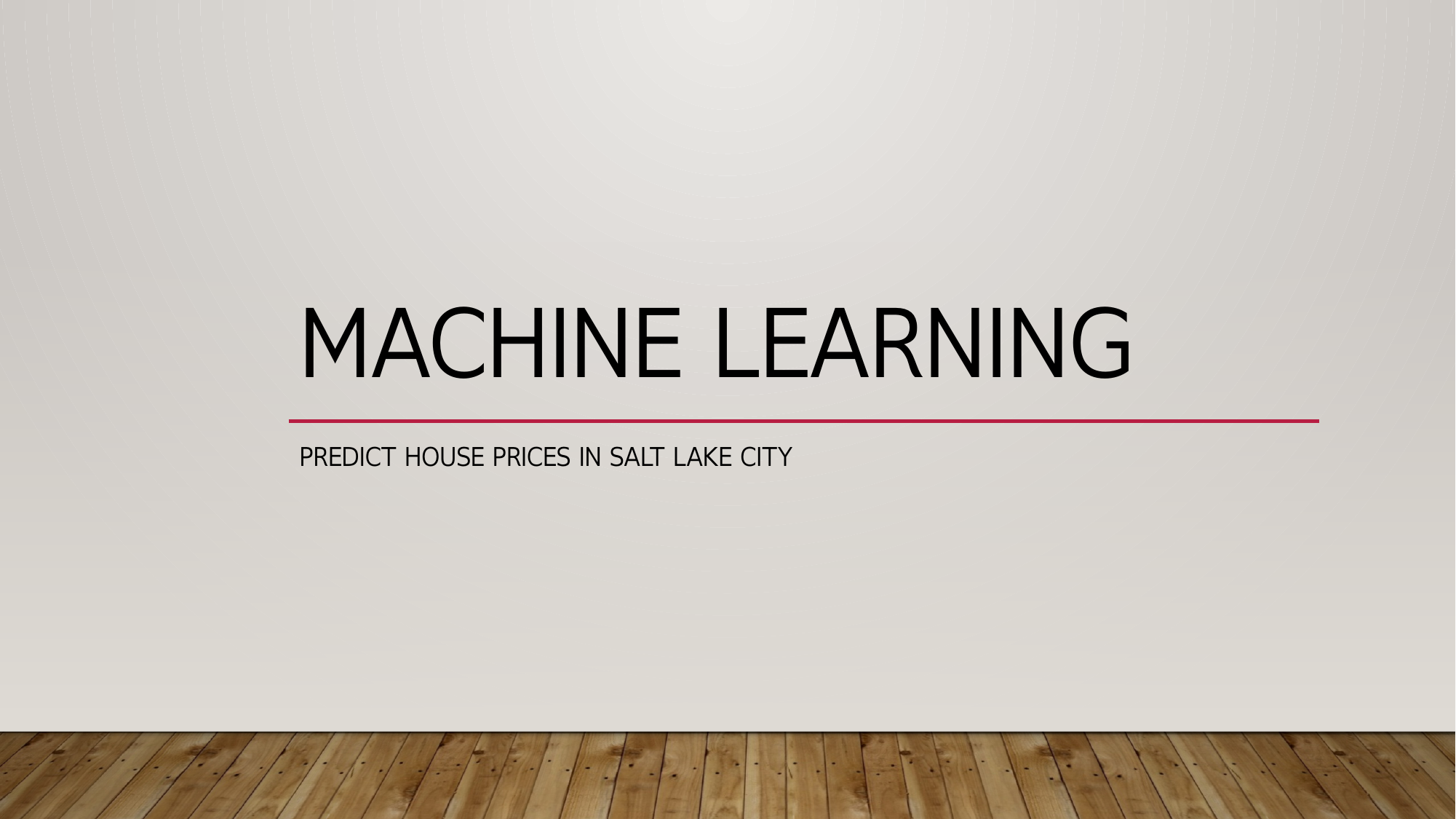

# Machine Learning
Predict House Prices in Salt Lake City